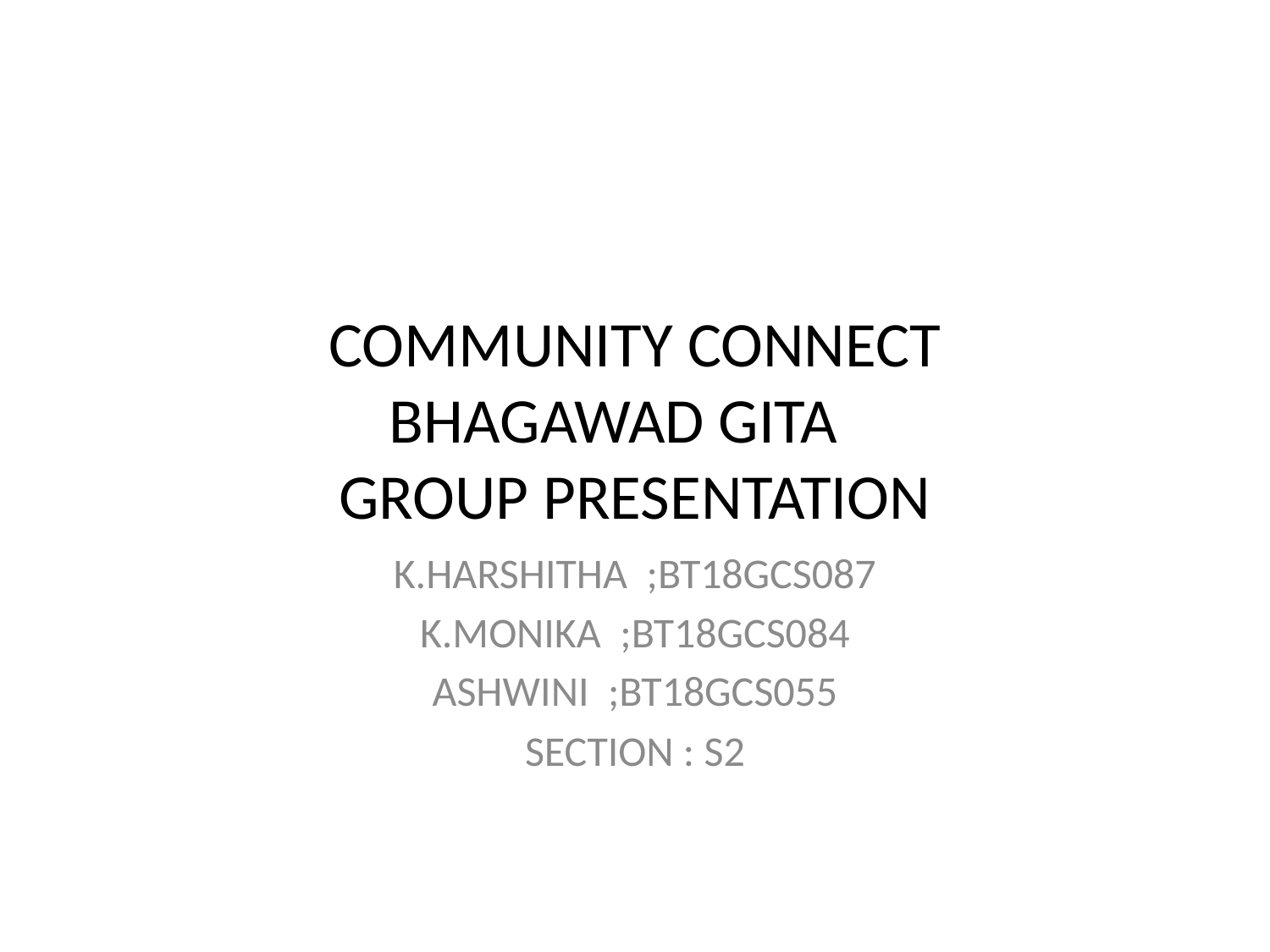

# COMMUNITY CONNECT BHAGAWAD GITA GROUP PRESENTATION
K.HARSHITHA  ;BT18GCS087
K.MONIKA  ;BT18GCS084
ASHWINI  ;BT18GCS055
SECTION : S2